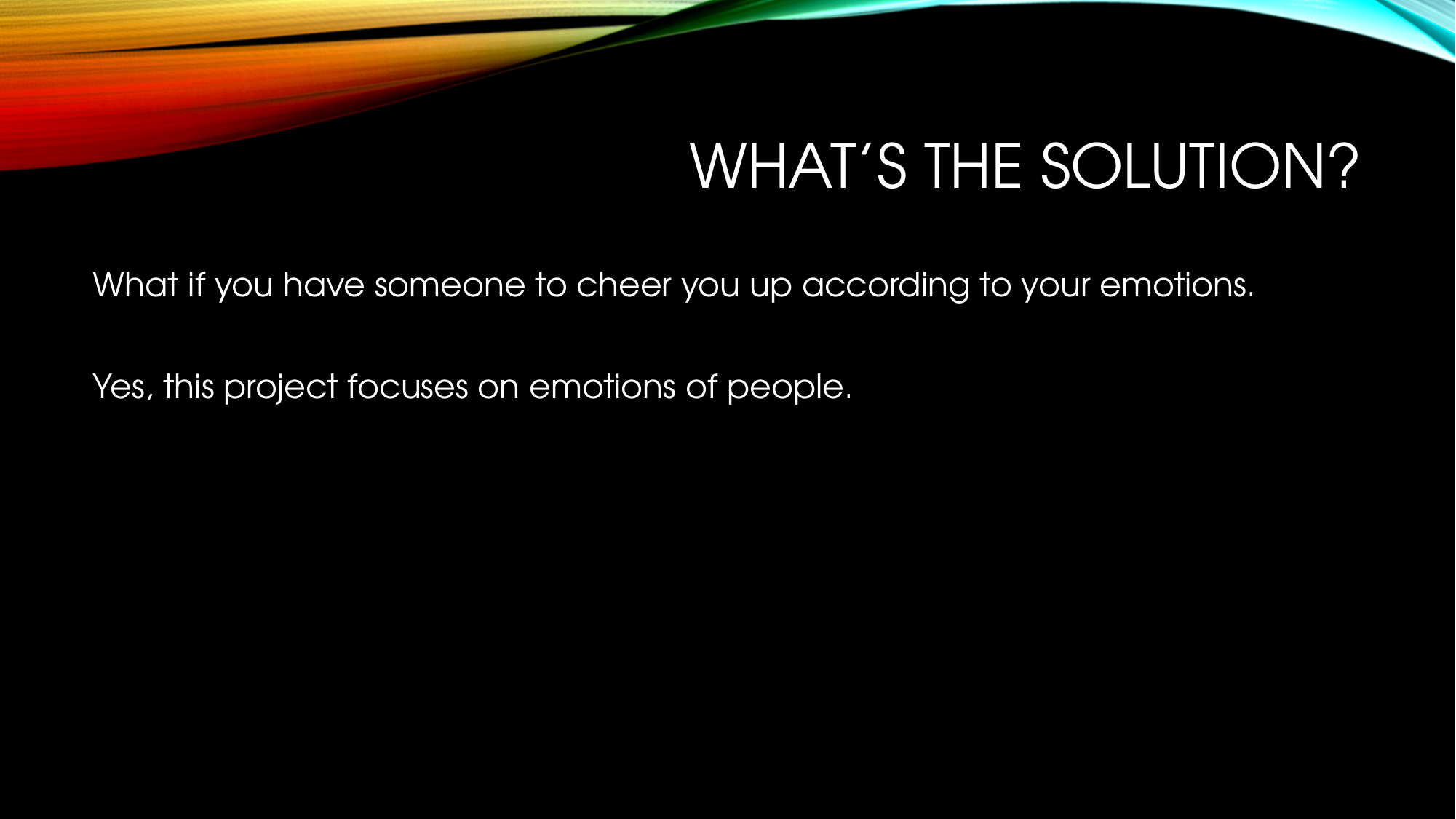

# What’s the solution?
What if you have someone to cheer you up according to your emotions.

Yes, this project focuses on emotions of people.